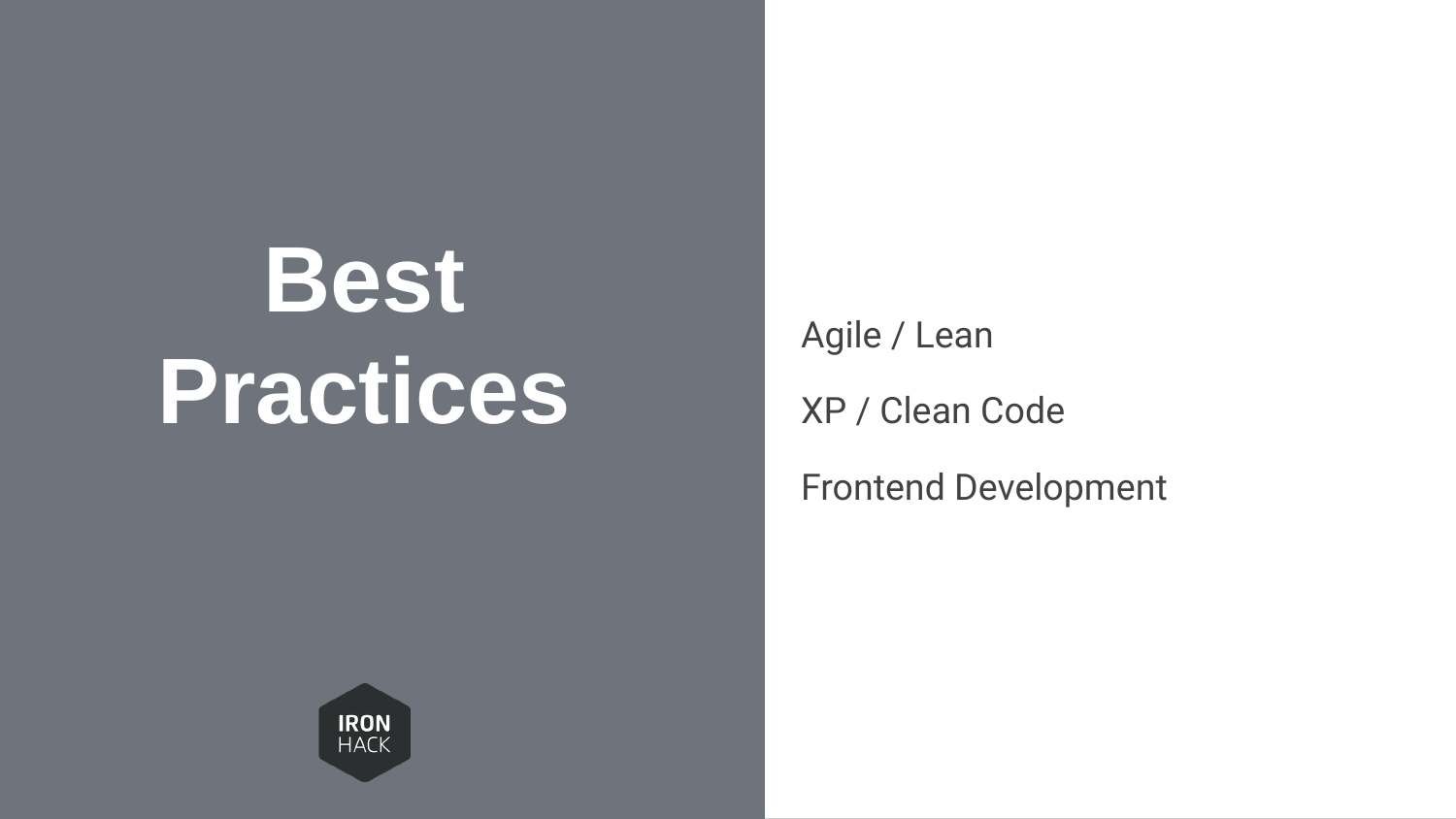

Agile / Lean
XP / Clean Code
Frontend Development
# Best Practices